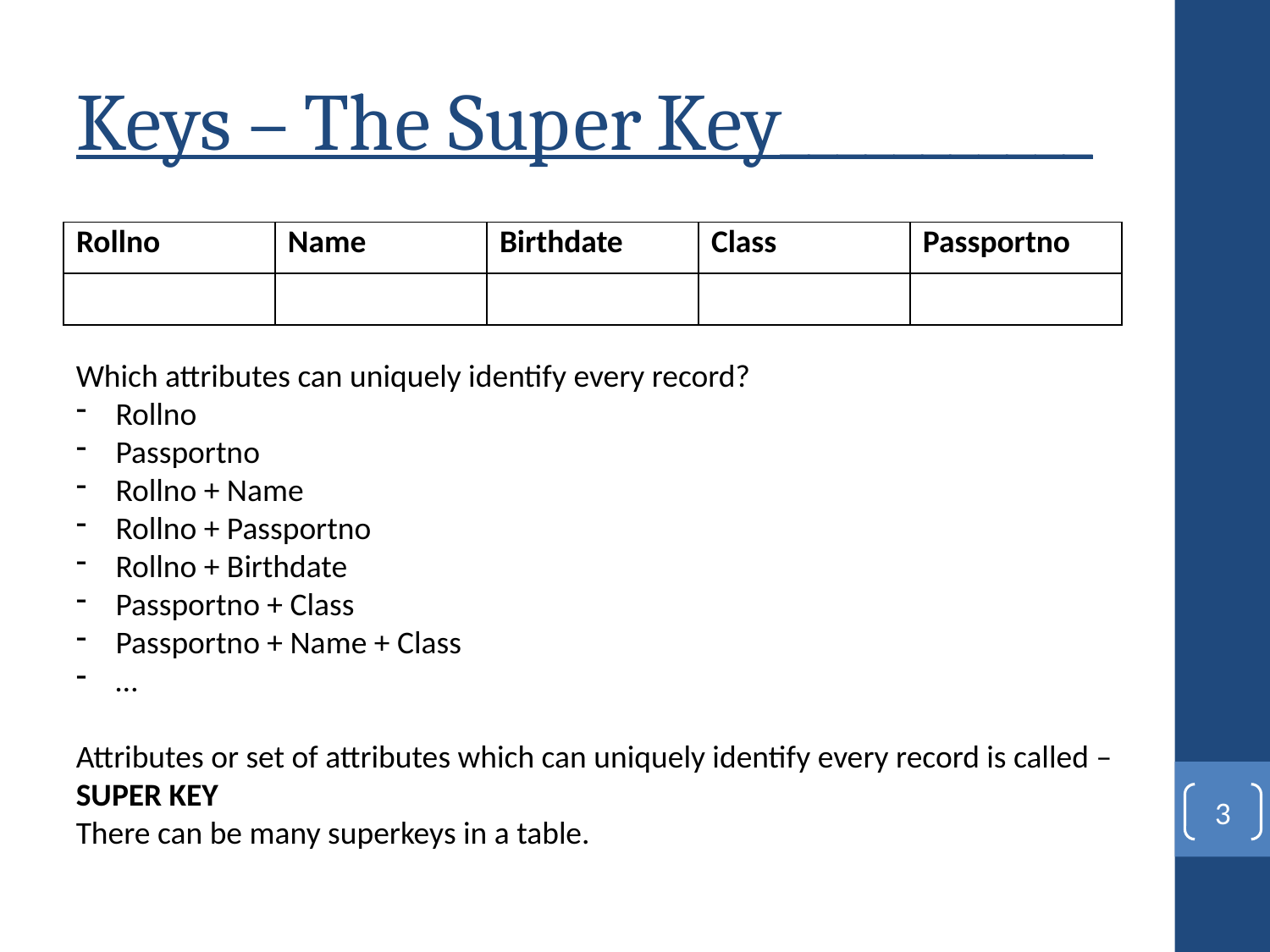

# Keys – The Super Key___________
| Rollno | Name | Birthdate | Class | Passportno |
| --- | --- | --- | --- | --- |
|  |  |  |  |  |
Which attributes can uniquely identify every record?
Rollno
Passportno
Rollno + Name
Rollno + Passportno
Rollno + Birthdate
Passportno + Class
Passportno + Name + Class
…

Attributes or set of attributes which can uniquely identify every record is called –
SUPER KEY
There can be many superkeys in a table.
3